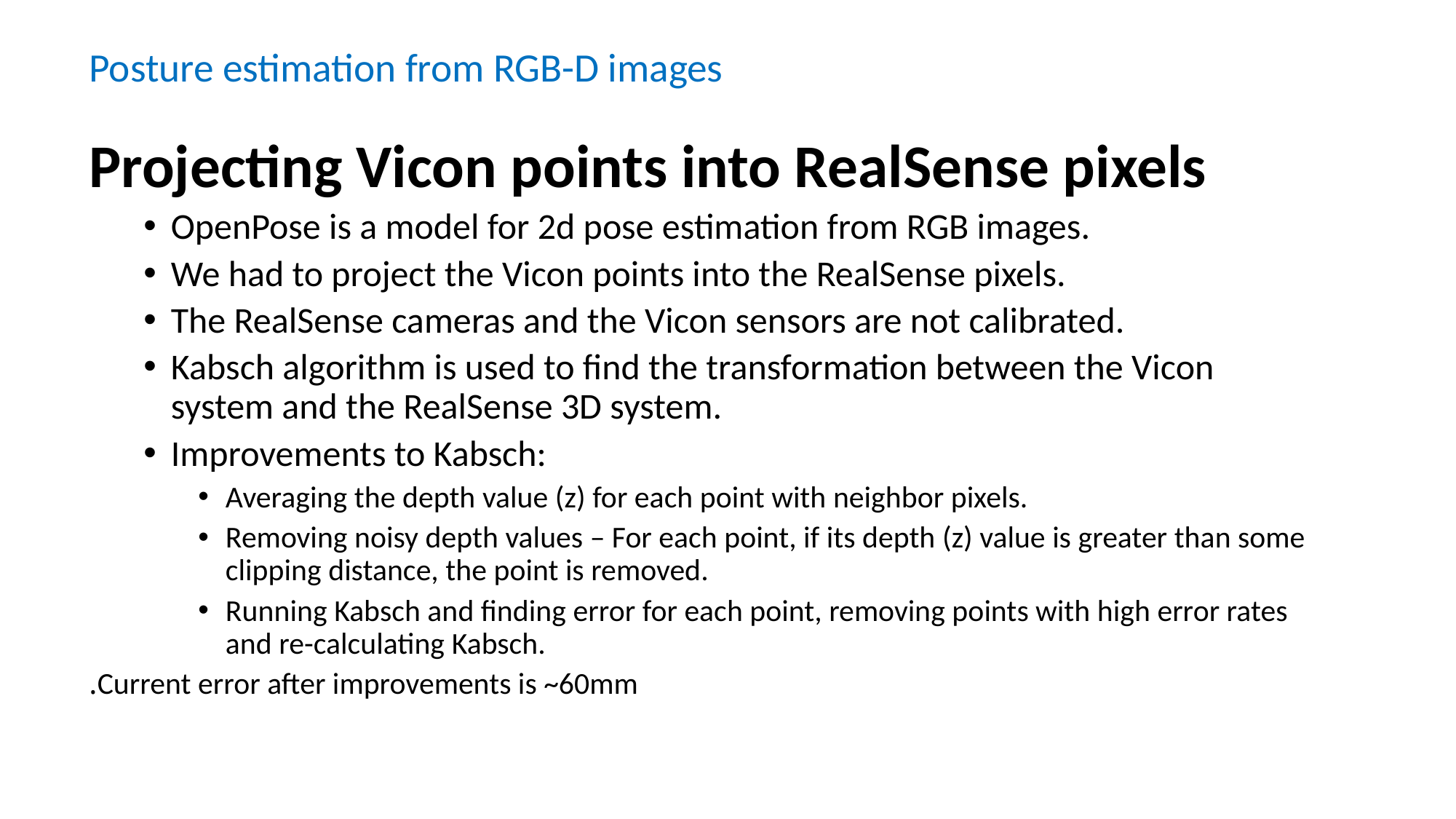

# Posture estimation from RGB-D images
Projecting Vicon points into RealSense pixels
OpenPose is a model for 2d pose estimation from RGB images.
We had to project the Vicon points into the RealSense pixels.
The RealSense cameras and the Vicon sensors are not calibrated.
Kabsch algorithm is used to find the transformation between the Vicon system and the RealSense 3D system.
Improvements to Kabsch:
Averaging the depth value (z) for each point with neighbor pixels.
Removing noisy depth values – For each point, if its depth (z) value is greater than some clipping distance, the point is removed.
Running Kabsch and finding error for each point, removing points with high error rates and re-calculating Kabsch.
Current error after improvements is ~60mm.